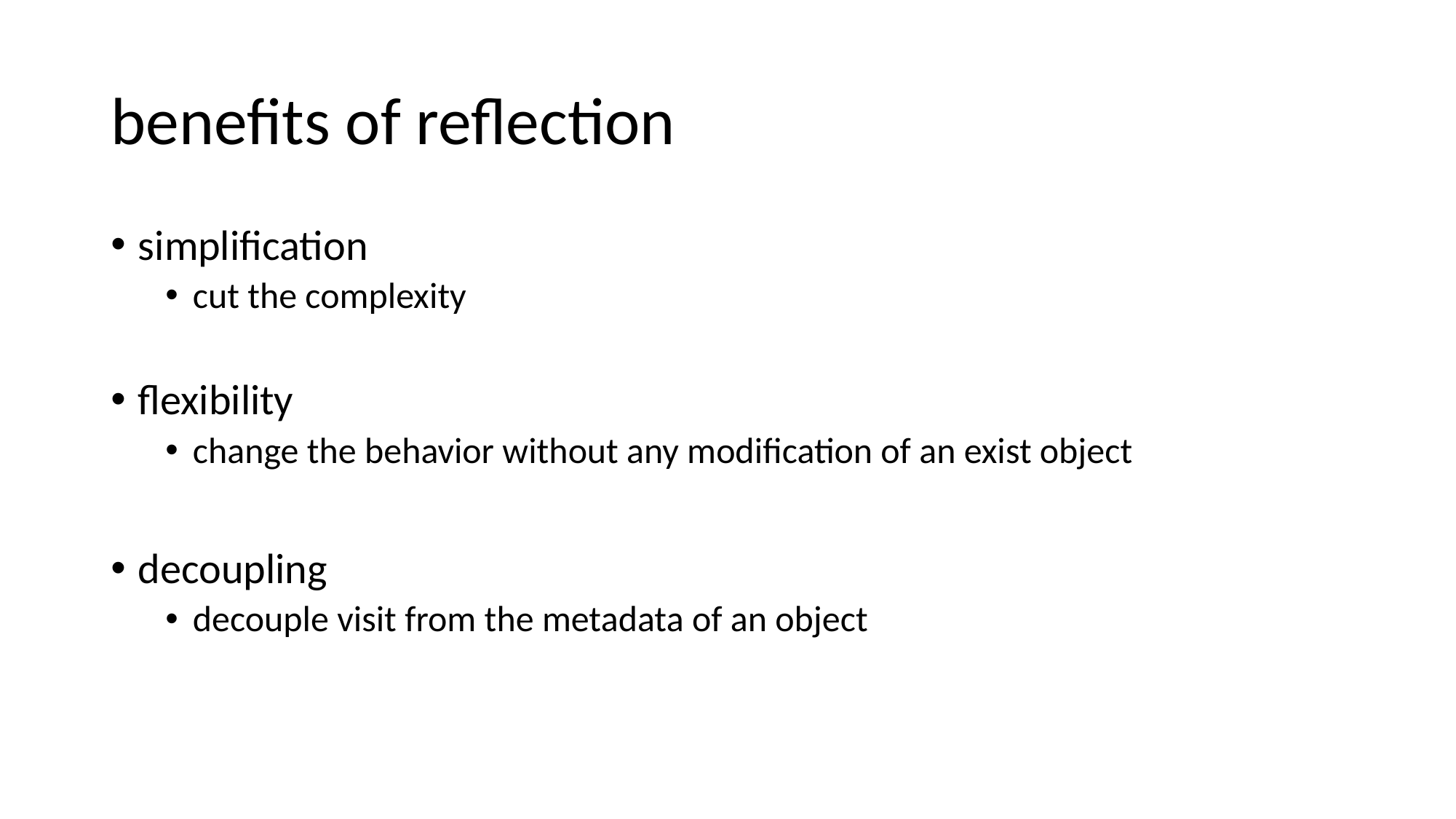

# benefits of reflection
simplification
cut the complexity

flexibility
change the behavior without any modification of an exist object

decoupling
decouple visit from the metadata of an object